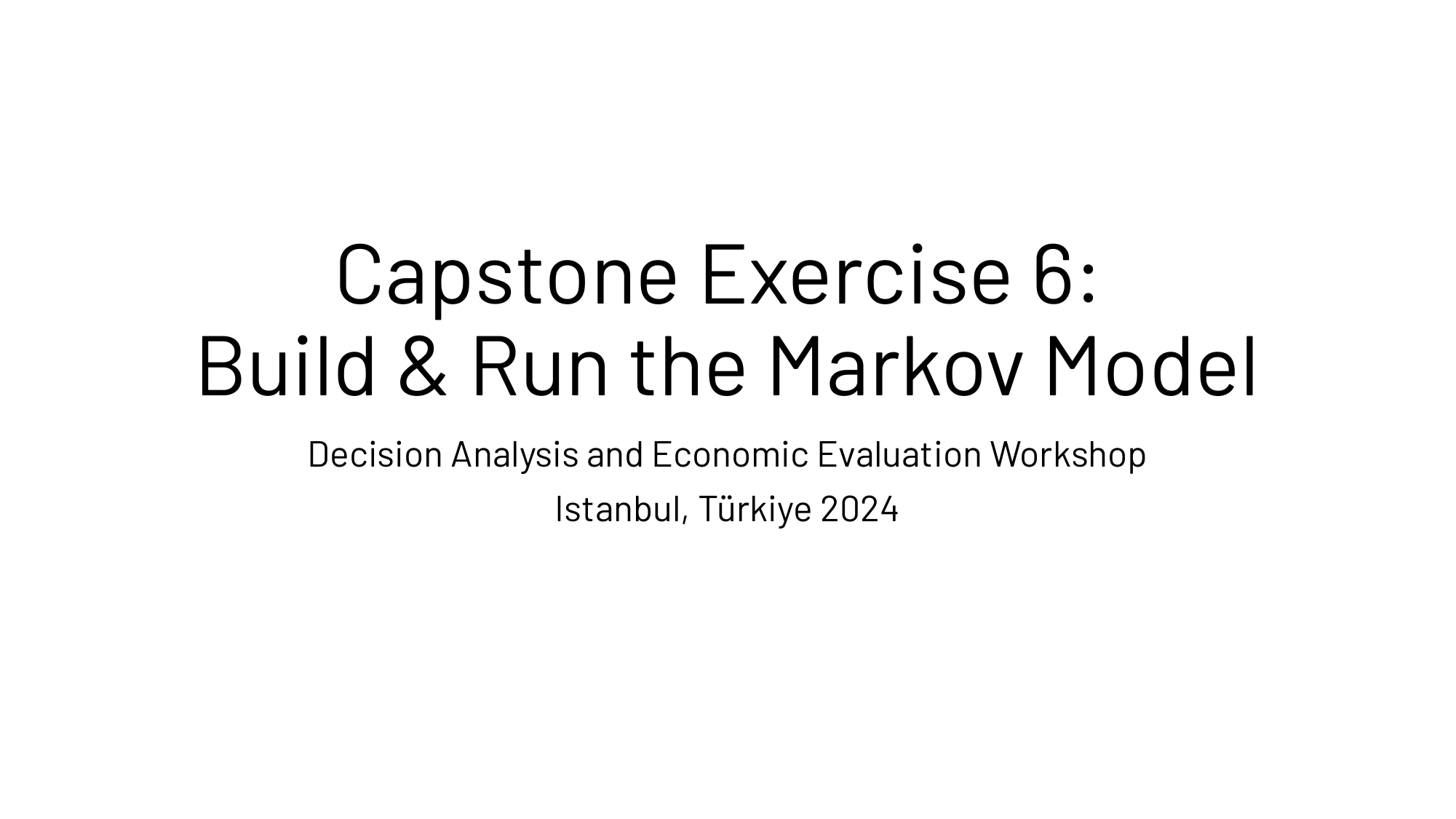

# Capstone Exercise 6: Build & Run the Markov Model
Decision Analysis and Economic Evaluation Workshop
Istanbul, Türkiye 2024